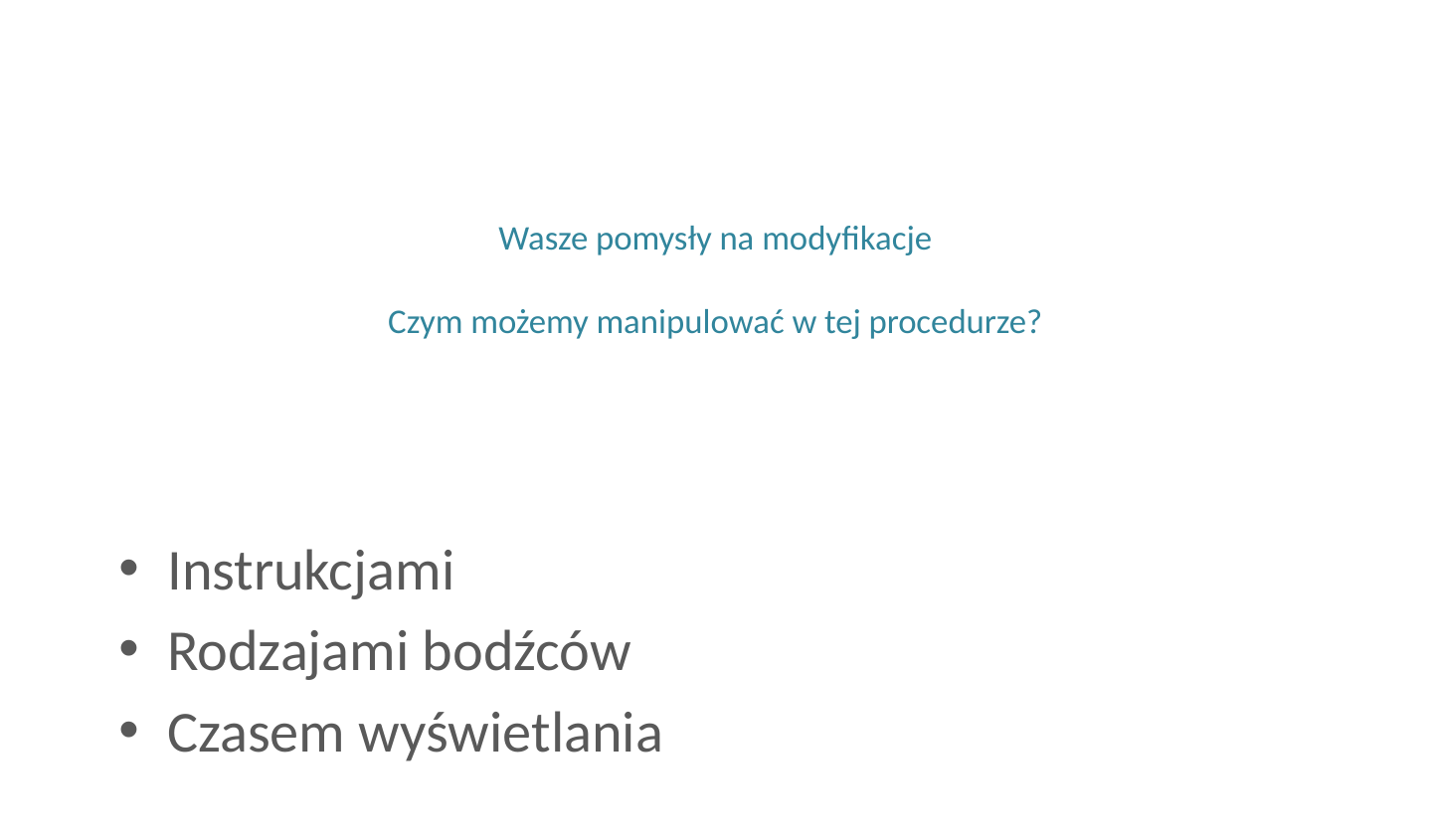

# Wasze pomysły na modyfikacje Czym możemy manipulować w tej procedurze?
Instrukcjami
Rodzajami bodźców
Czasem wyświetlania